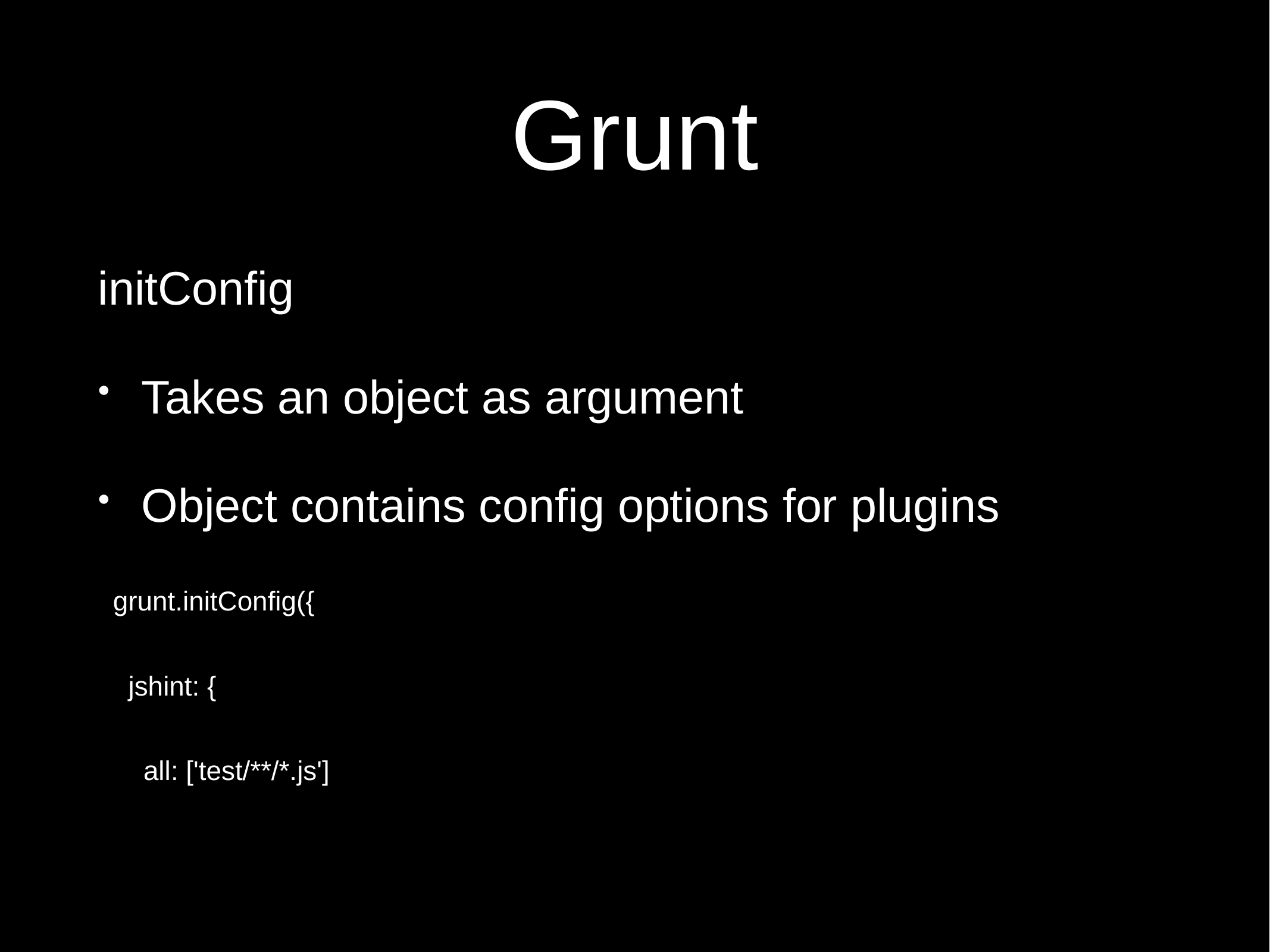

# Grunt
initConfig
Takes an object as argument
Object contains config options for plugins
  grunt.initConfig({
    jshint: {
      all: ['test/**/*.js']